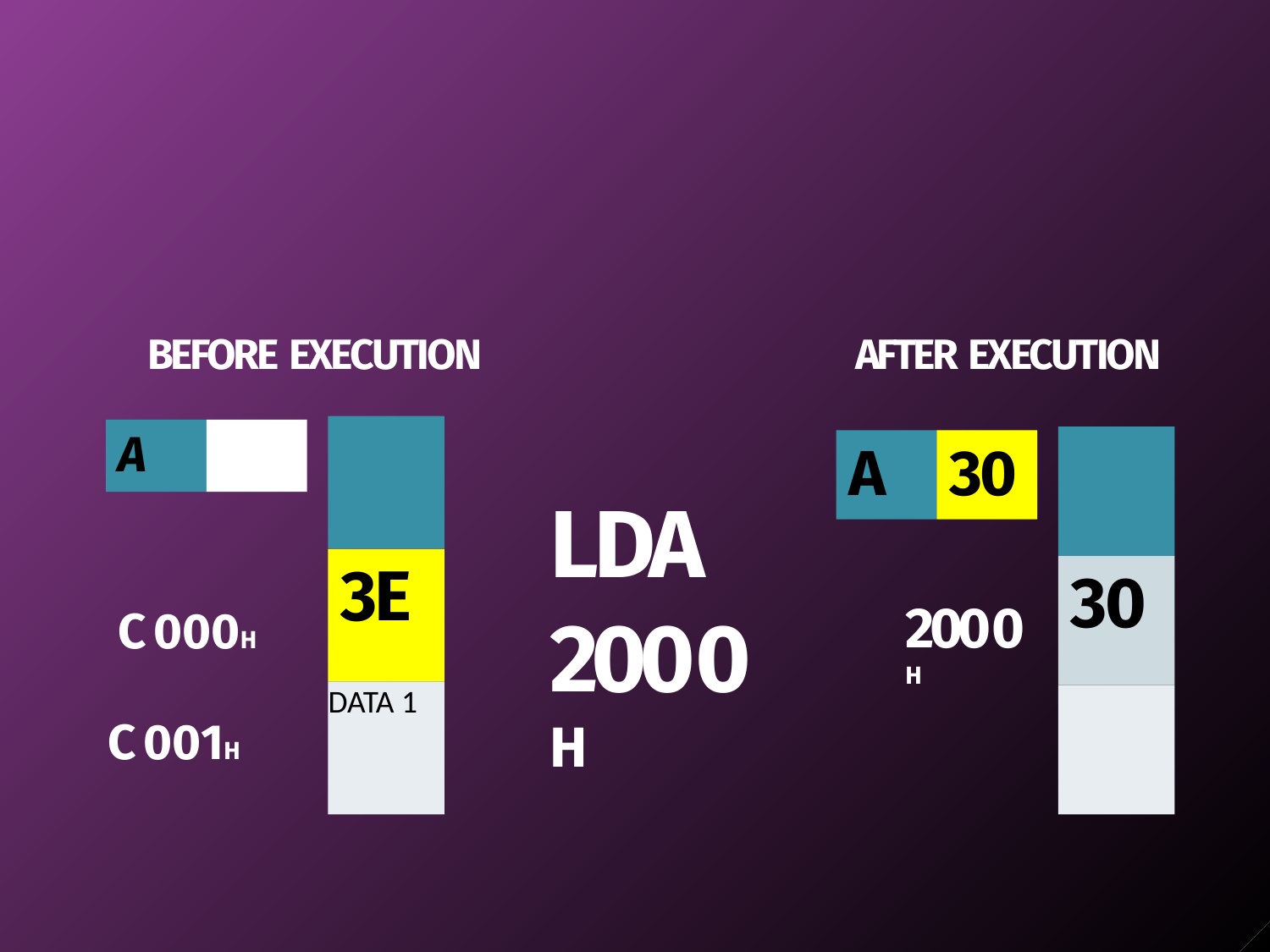

BEFORE EXECUTION
AFTER EXECUTION

A

DATA 1
A

30
LDA  2000H
3E
30
2000H
C 000H

C 001H